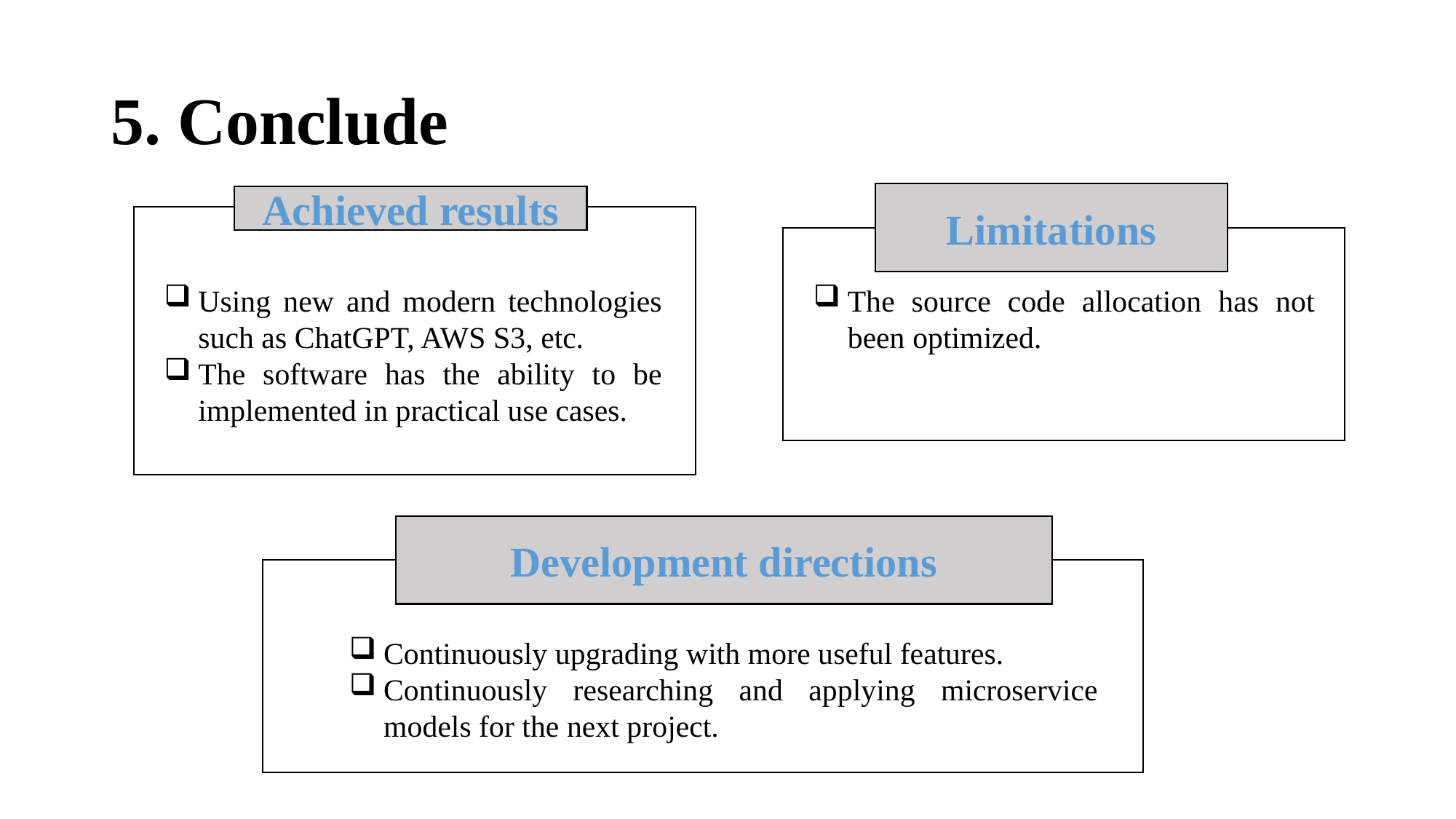

# 5. Conclude
Limitations

Achieved results

Using new and modern technologies such as ChatGPT, AWS S3, etc.
The software has the ability to be implemented in practical use cases.
The source code allocation has not been optimized.
Development directions

Continuously upgrading with more useful features.
Continuously researching and applying microservice models for the next project.
15